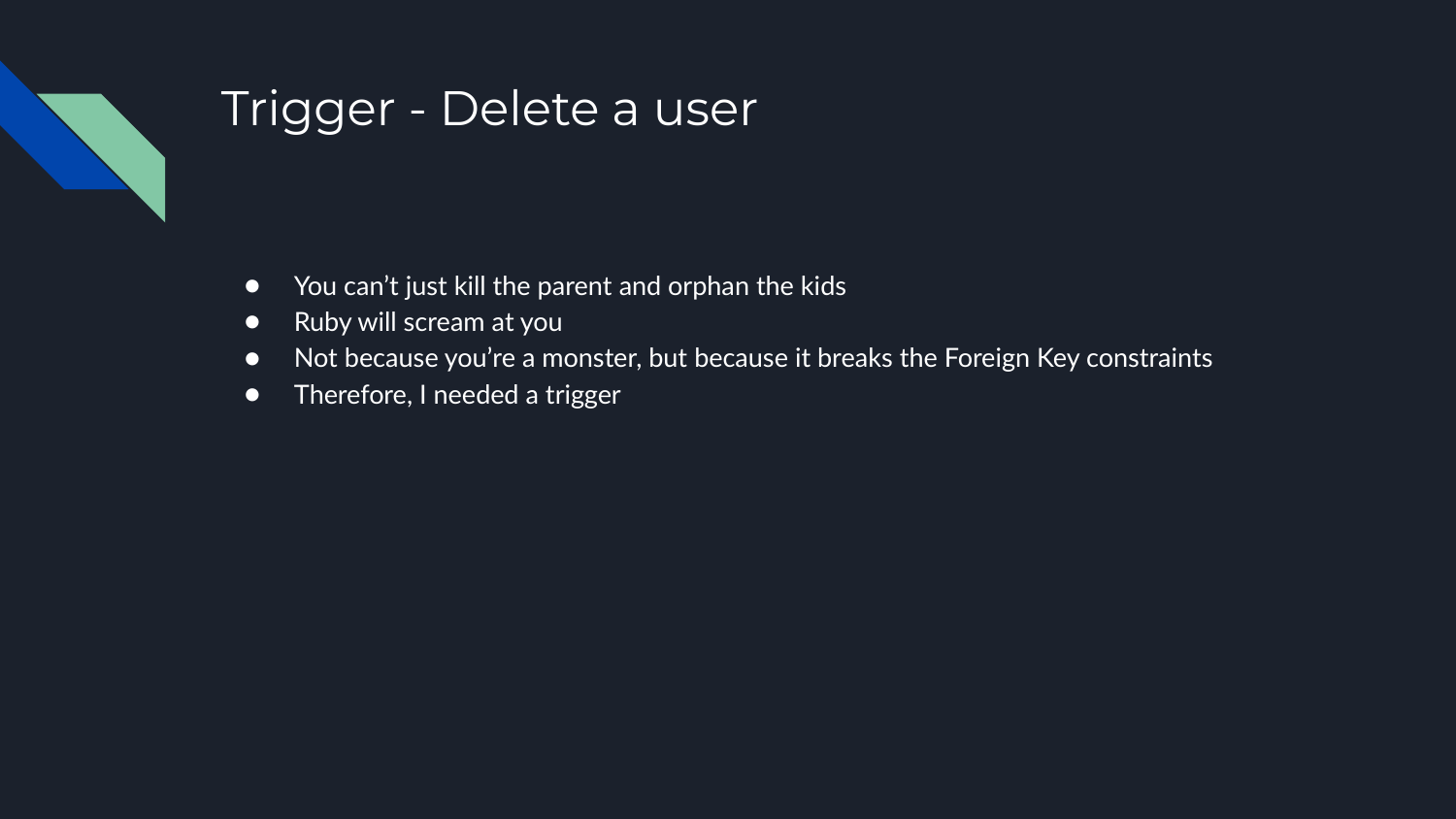

# Trigger - Delete a user
You can’t just kill the parent and orphan the kids
Ruby will scream at you
Not because you’re a monster, but because it breaks the Foreign Key constraints
Therefore, I needed a trigger